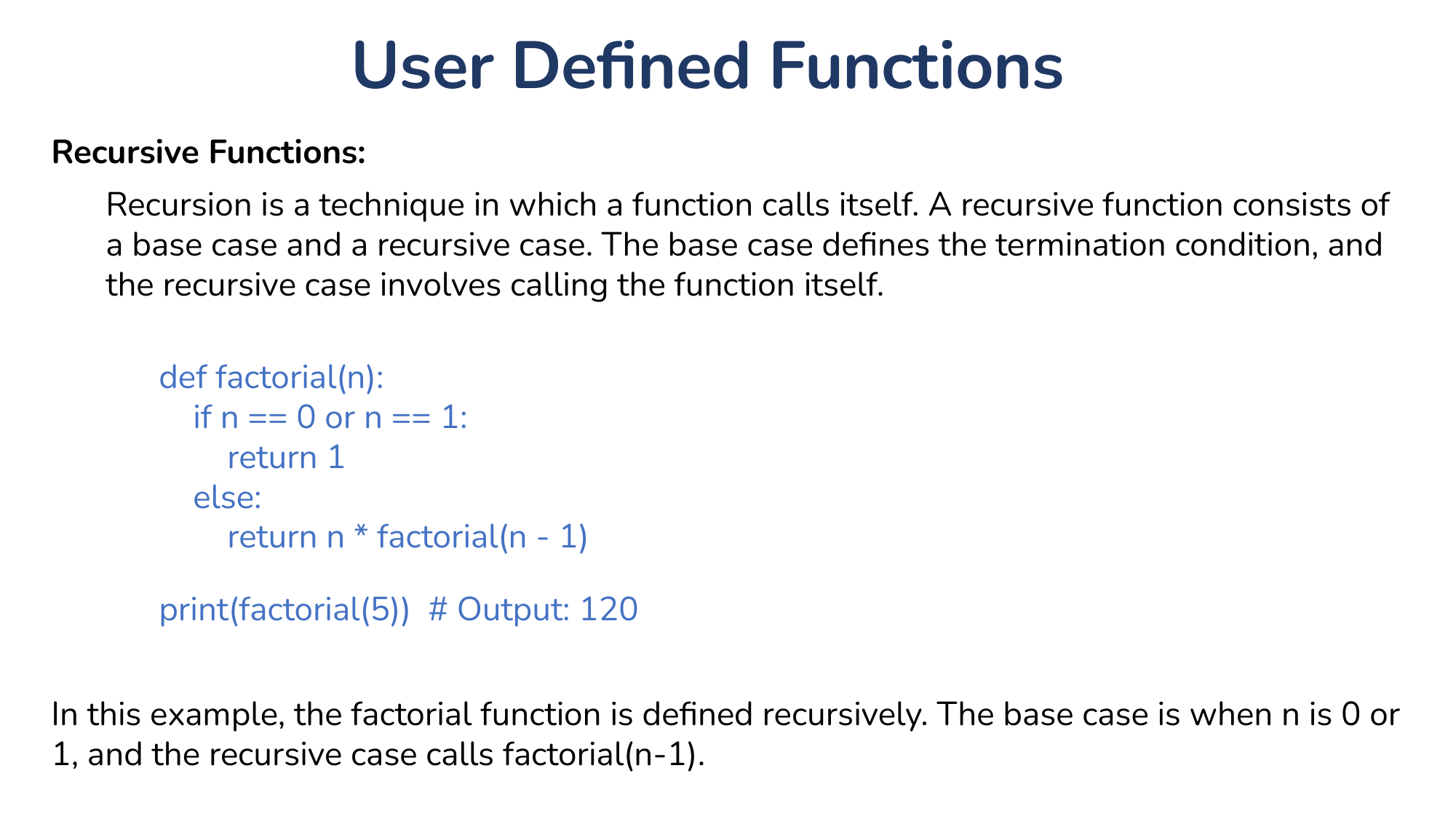

User Defined Functions
Recursive Functions:
Recursion is a technique in which a function calls itself. A recursive function consists of a base case and a recursive case. The base case defines the termination condition, and the recursive case involves calling the function itself.

def factorial(n):
    if n == 0 or n == 1:
        return 1
    else:
        return n * factorial(n - 1)

print(factorial(5))  # Output: 120

In this example, the factorial function is defined recursively. The base case is when n is 0 or 1, and the recursive case calls factorial(n-1).